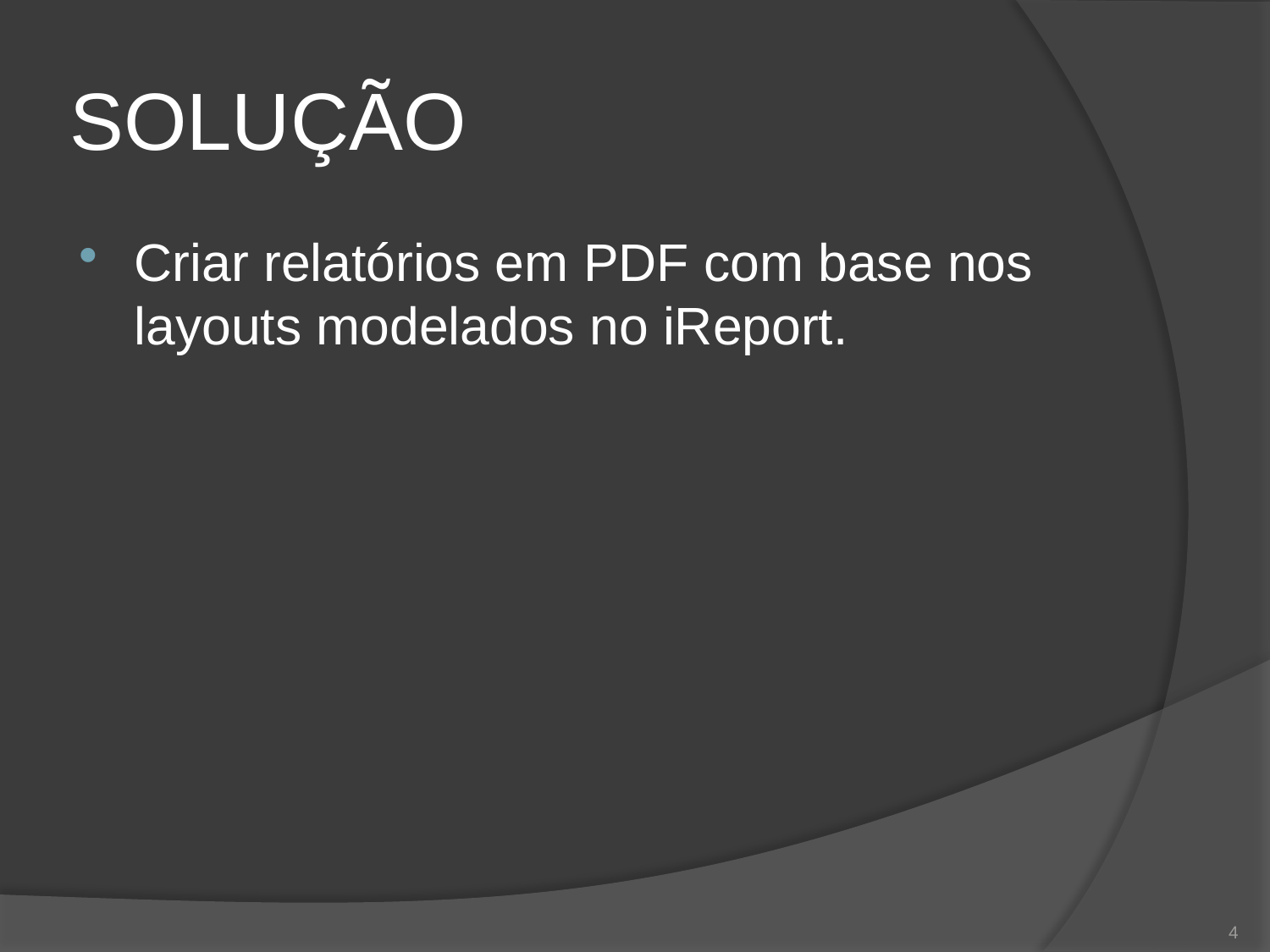

# SOLUÇÃO
Criar relatórios em PDF com base nos layouts modelados no iReport.
4